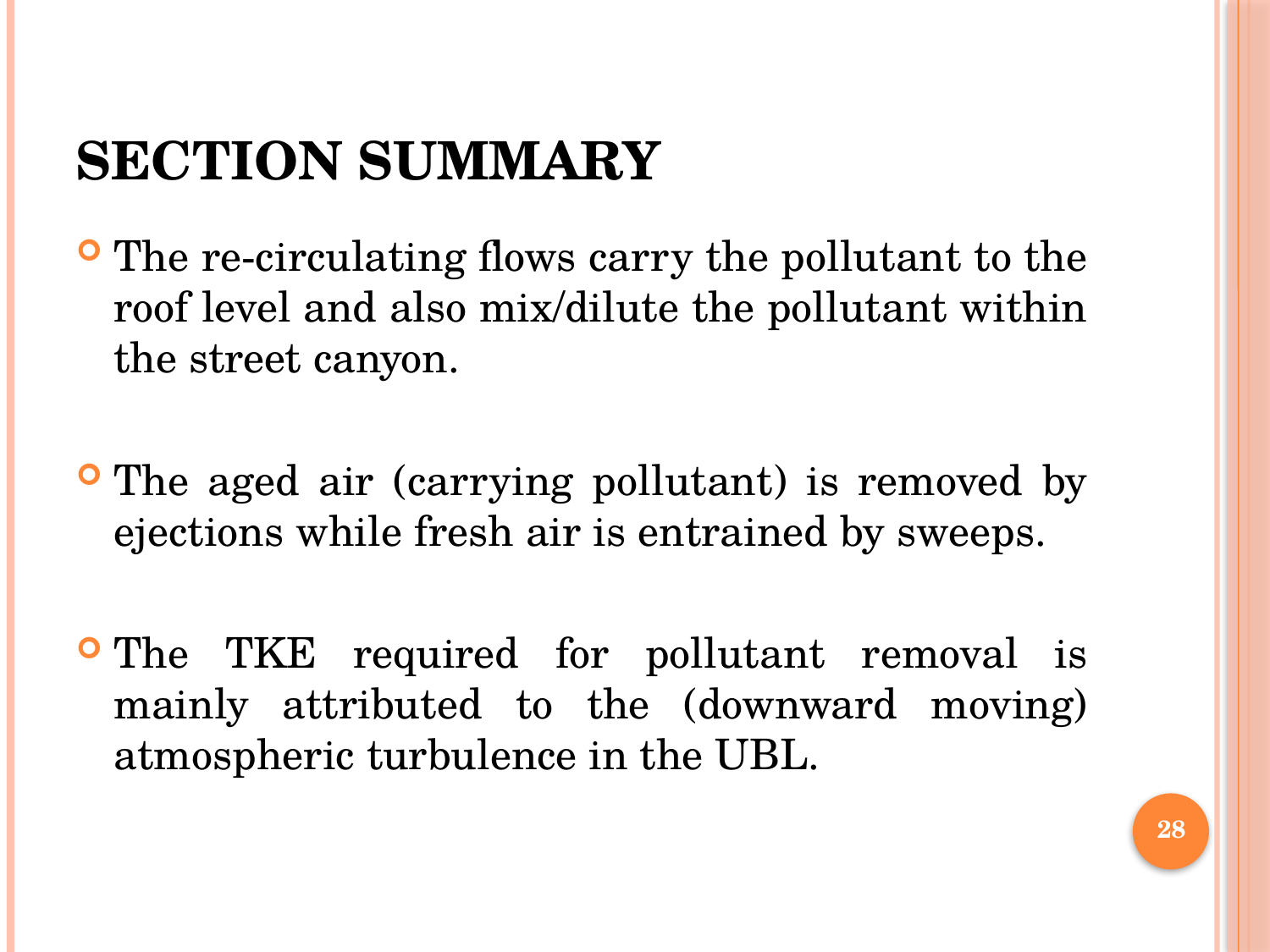

# Section summary
The re-circulating flows carry the pollutant to the roof level and also mix/dilute the pollutant within the street canyon.

The aged air (carrying pollutant) is removed by ejections while fresh air is entrained by sweeps.

The TKE required for pollutant removal is mainly attributed to the (downward moving) atmospheric turbulence in the UBL.

28